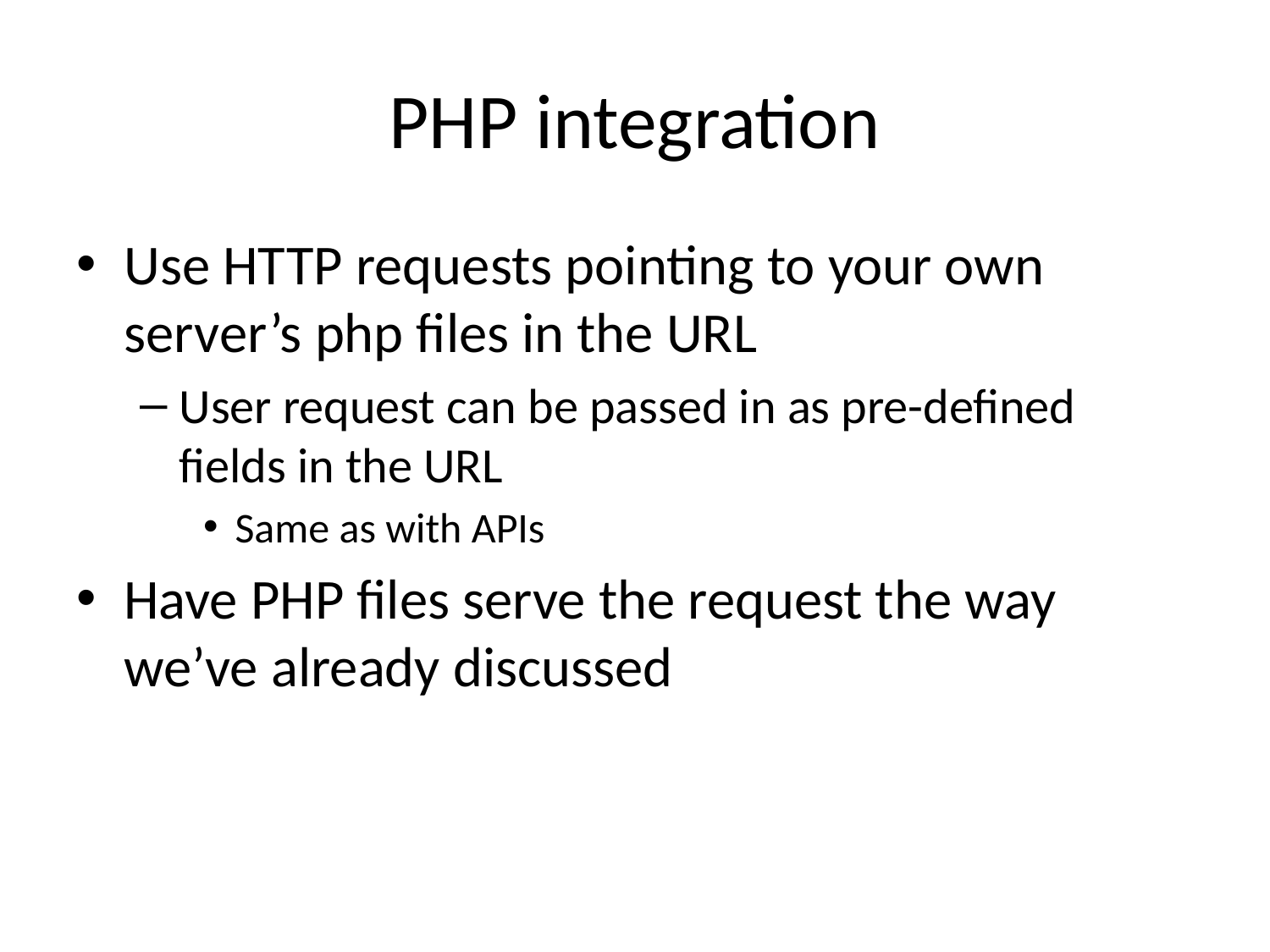

# PHP integration
Use HTTP requests pointing to your own server’s php files in the URL
User request can be passed in as pre-defined fields in the URL
Same as with APIs
Have PHP files serve the request the way we’ve already discussed